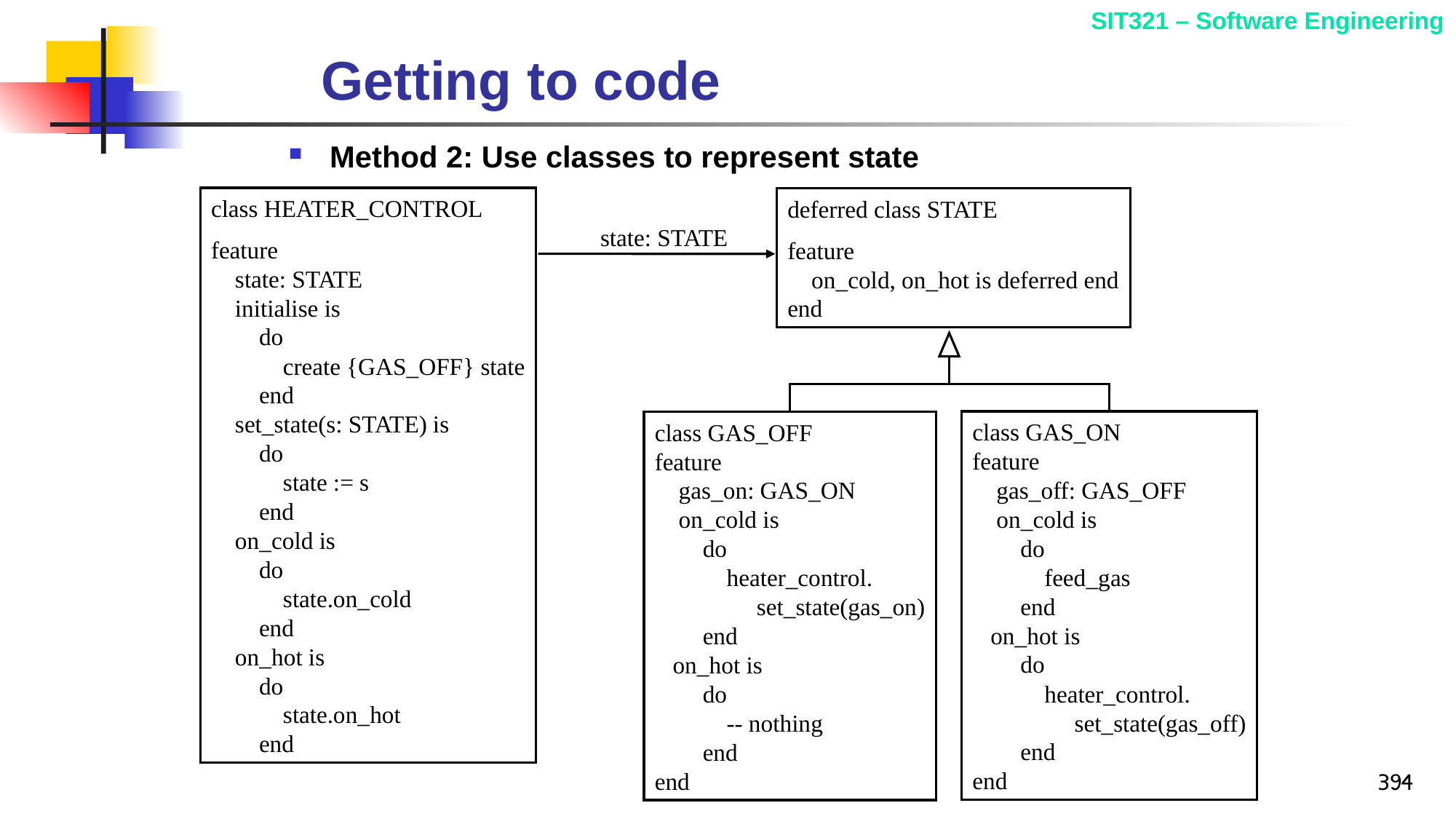

# Getting to code
Method 2: Use classes to represent state
class HEATER_CONTROL
feature
    state: STATE
    initialise is
        do
            create {GAS_OFF} state
        end
    set_state(s: STATE) is
        do
            state := s
        end
    on_cold is
        do
            state.on_cold
        end
    on_hot is
        do
            state.on_hot
        end
deferred class STATE
feature
    on_cold, on_hot is deferred end
end
state: STATE

class GAS_ON
feature
    gas_off: GAS_OFF
    on_cold is
        do
            feed_gas
        end
   on_hot is
        do
            heater_control.
                 set_state(gas_off)
        end
end
class GAS_OFF
feature
    gas_on: GAS_ON
    on_cold is
        do
            heater_control.
                 set_state(gas_on)
        end
   on_hot is
        do
            -- nothing
        end
end
394